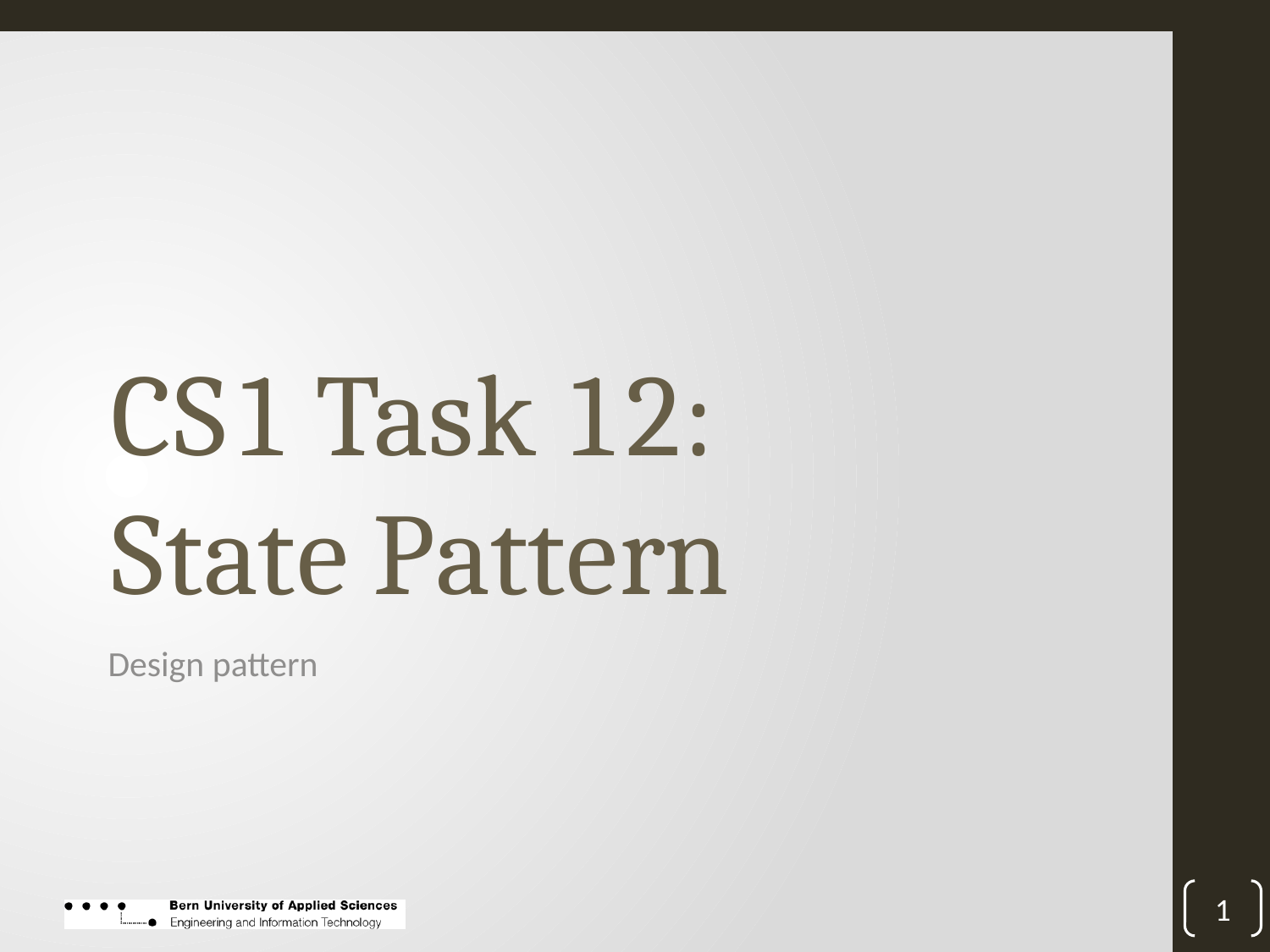

# CS1 Task 12: State Pattern
Design pattern
1